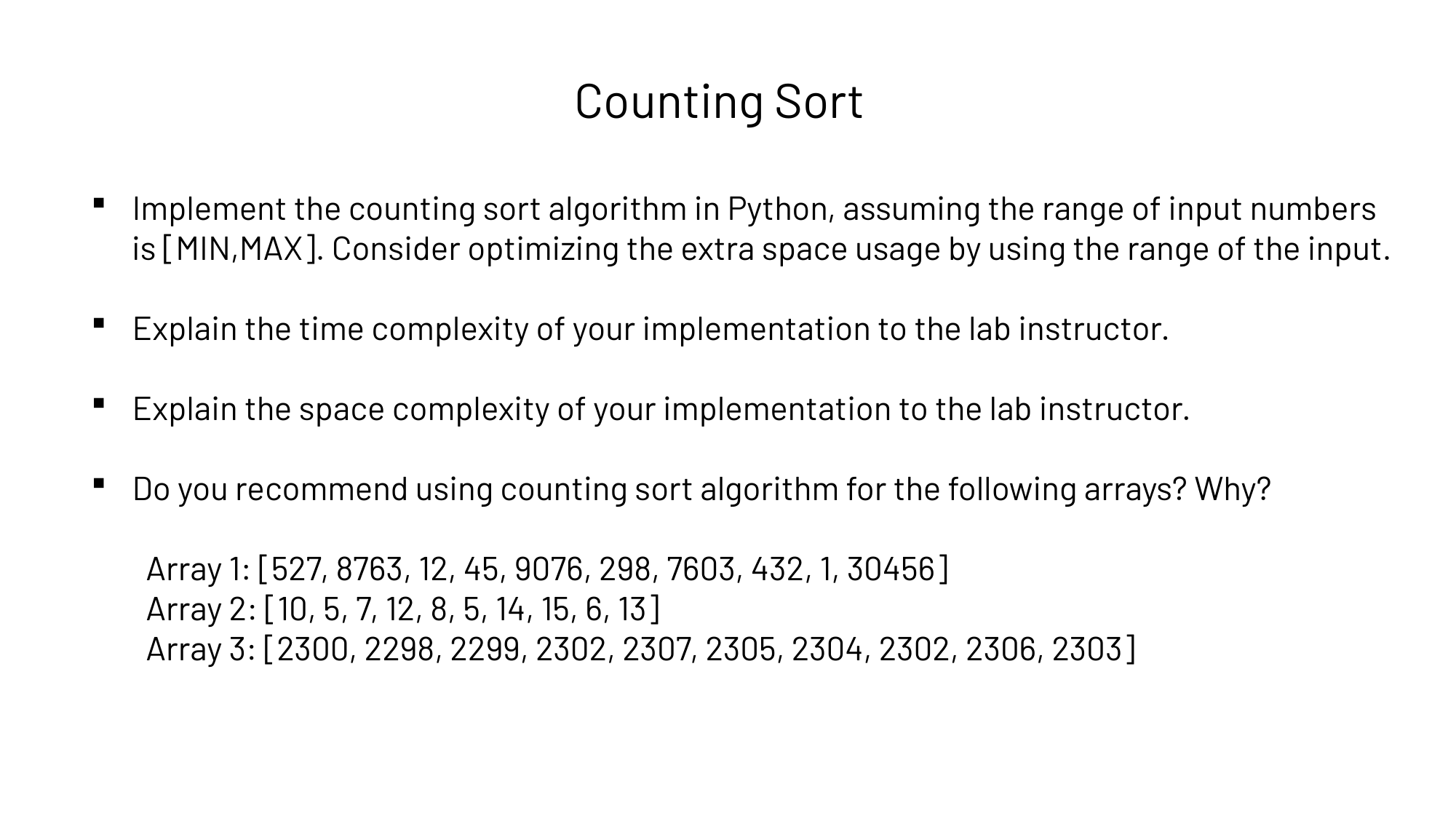

# Counting Sort
Implement the counting sort algorithm in Python, assuming the range of input numbers
      is [MIN,MAX]. Consider optimizing the extra space usage by using the range of the input.

Explain the time complexity of your implementation to the lab instructor.

Explain the space complexity of your implementation to the lab instructor.

Do you recommend using counting sort algorithm for the following arrays? Why?

Array 1: [527, 8763, 12, 45, 9076, 298, 7603, 432, 1, 30456]
Array 2: [10, 5, 7, 12, 8, 5, 14, 15, 6, 13]
Array 3: [2300, 2298, 2299, 2302, 2307, 2305, 2304, 2302, 2306, 2303]